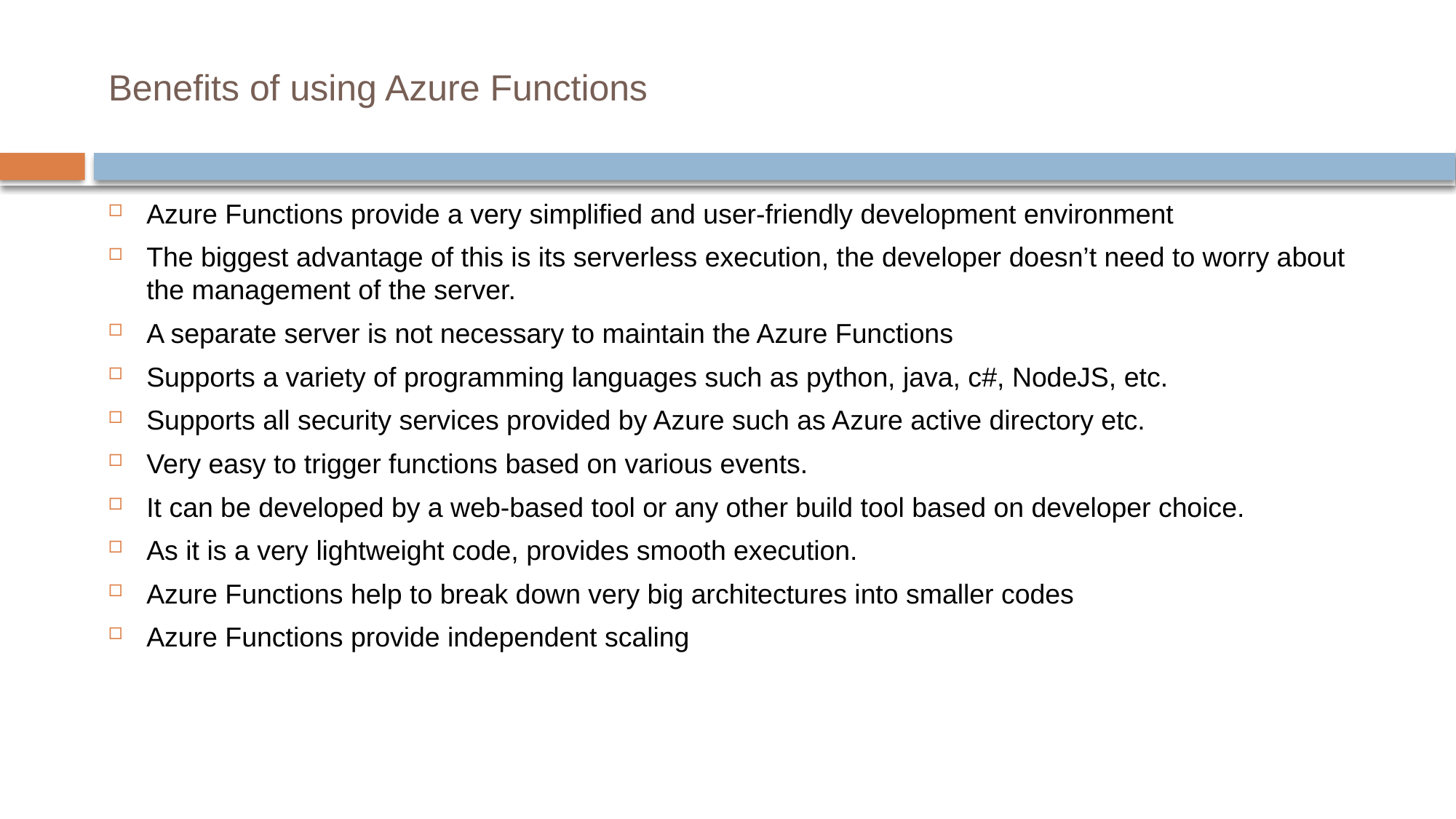

# Benefits of using Azure Functions
Azure Functions provide a very simplified and user-friendly development environment
The biggest advantage of this is its serverless execution, the developer doesn’t need to worry about the management of the server.
A separate server is not necessary to maintain the Azure Functions
Supports a variety of programming languages such as python, java, c#, NodeJS, etc.
Supports all security services provided by Azure such as Azure active directory etc.
Very easy to trigger functions based on various events.
It can be developed by a web-based tool or any other build tool based on developer choice.
As it is a very lightweight code, provides smooth execution.
Azure Functions help to break down very big architectures into smaller codes
Azure Functions provide independent scaling